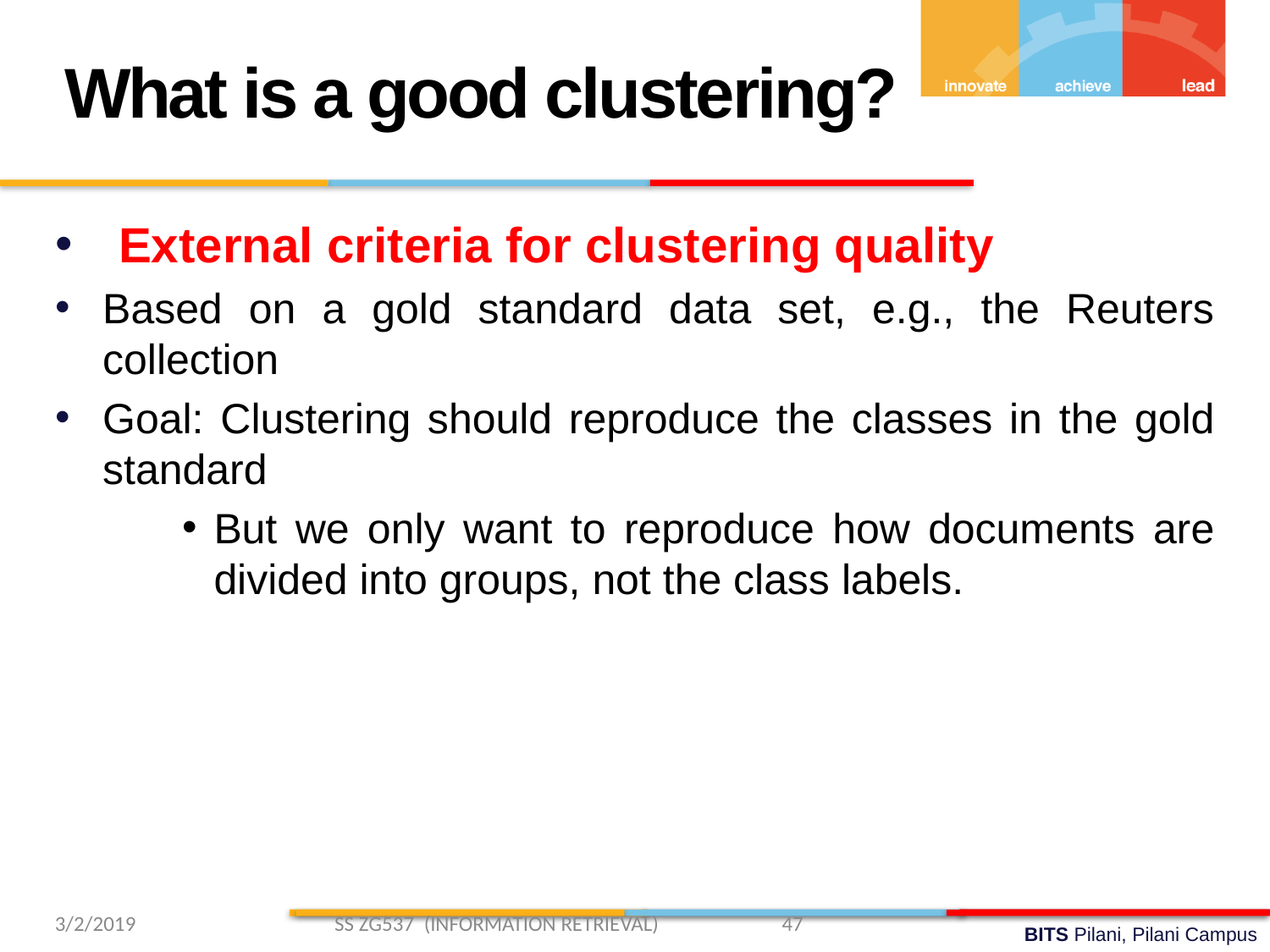

What is a good clustering?
External criteria for clustering quality
Based on a gold standard data set, e.g., the Reuters collection
Goal: Clustering should reproduce the classes in the gold standard
But we only want to reproduce how documents are divided into groups, not the class labels.

3/2/2019                                         SS ZG537  (INFORMATION RETRIEVAL)                         47